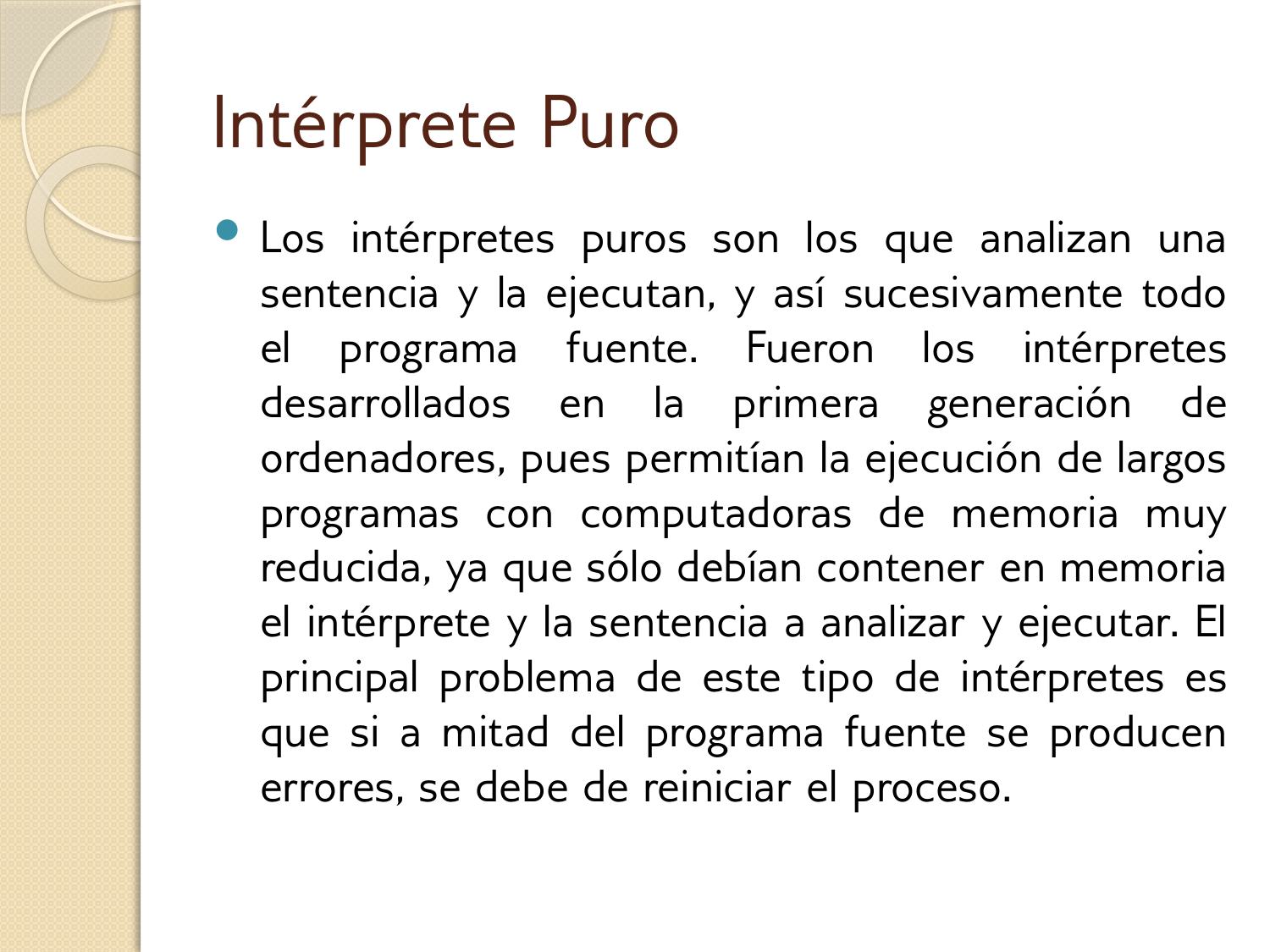

# Intérprete Puro
Los intérpretes puros son los que analizan una sentencia y la ejecutan, y así sucesivamente todo el programa fuente. Fueron los intérpretes desarrollados en la primera generación de ordenadores, pues permitían la ejecución de largos programas con computadoras de memoria muy reducida, ya que sólo debían contener en memoria el intérprete y la sentencia a analizar y ejecutar. El principal problema de este tipo de intérpretes es que si a mitad del programa fuente se producen errores, se debe de reiniciar el proceso.